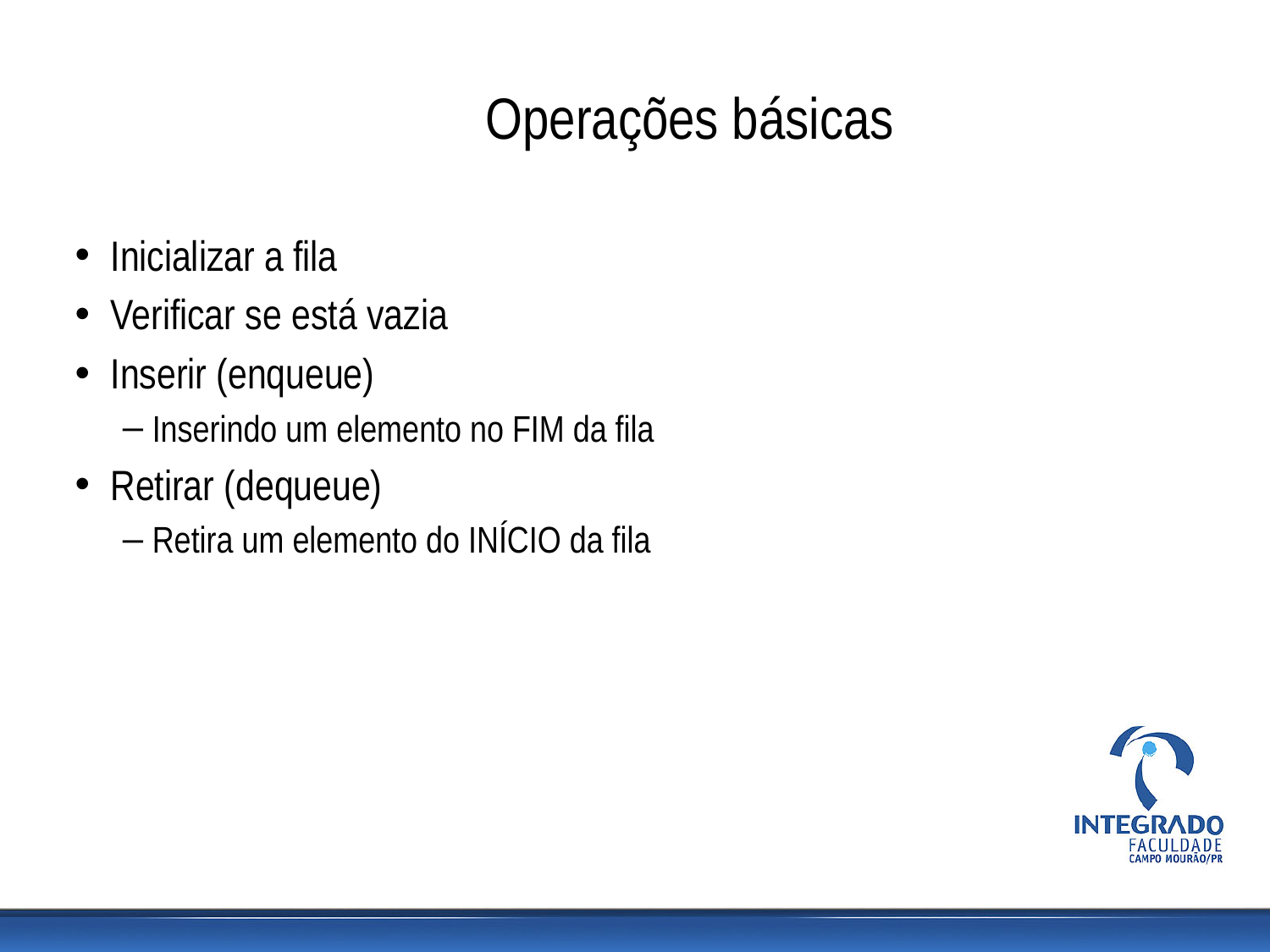

# Operações básicas
Inicializar a fila
Verificar se está vazia
Inserir (enqueue)‏
Inserindo um elemento no FIM da fila
Retirar (dequeue)‏
Retira um elemento do INÍCIO da fila